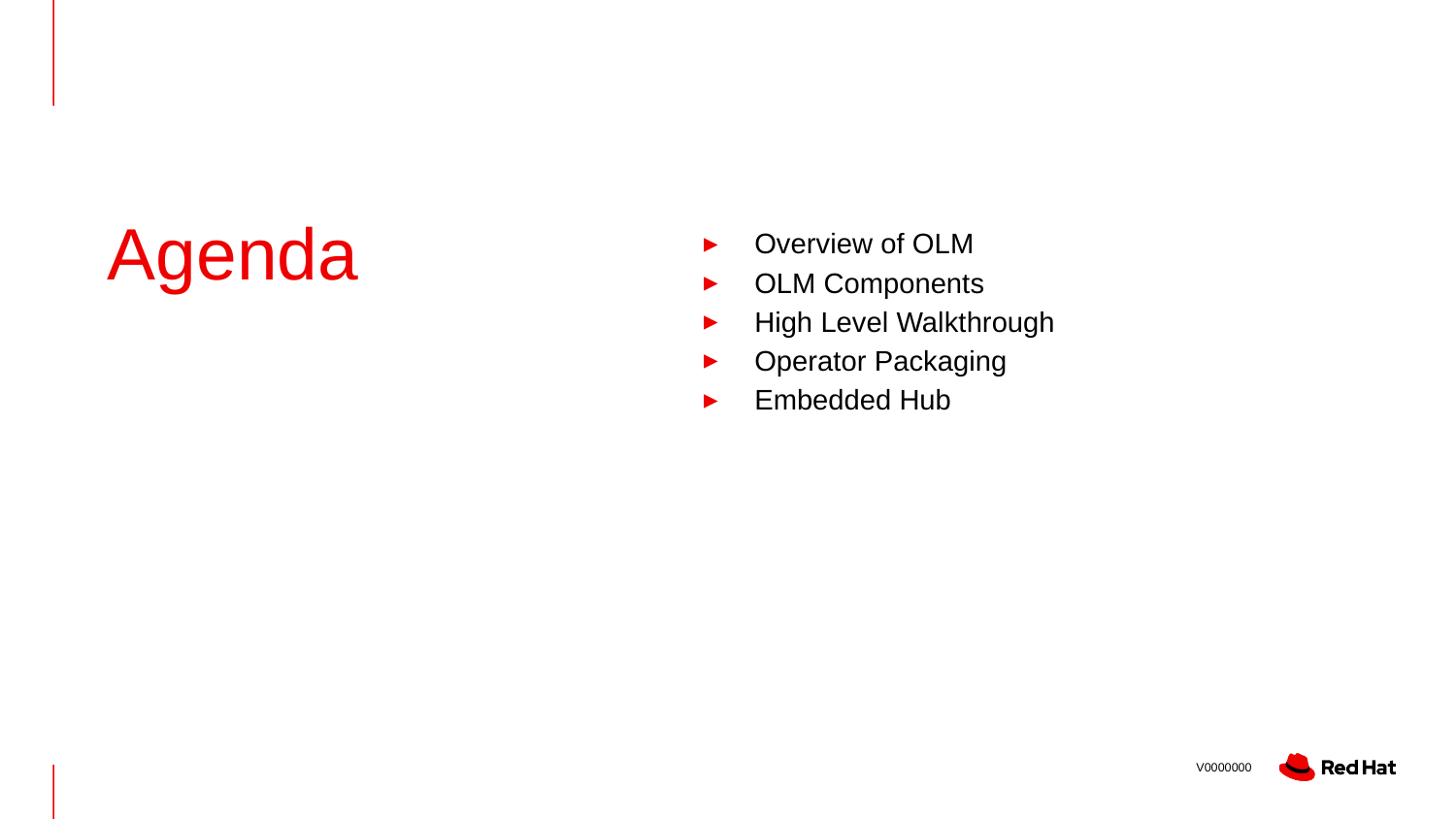

# Agenda
Overview of OLM
OLM Components
High Level Walkthrough
Operator Packaging
Embedded Hub